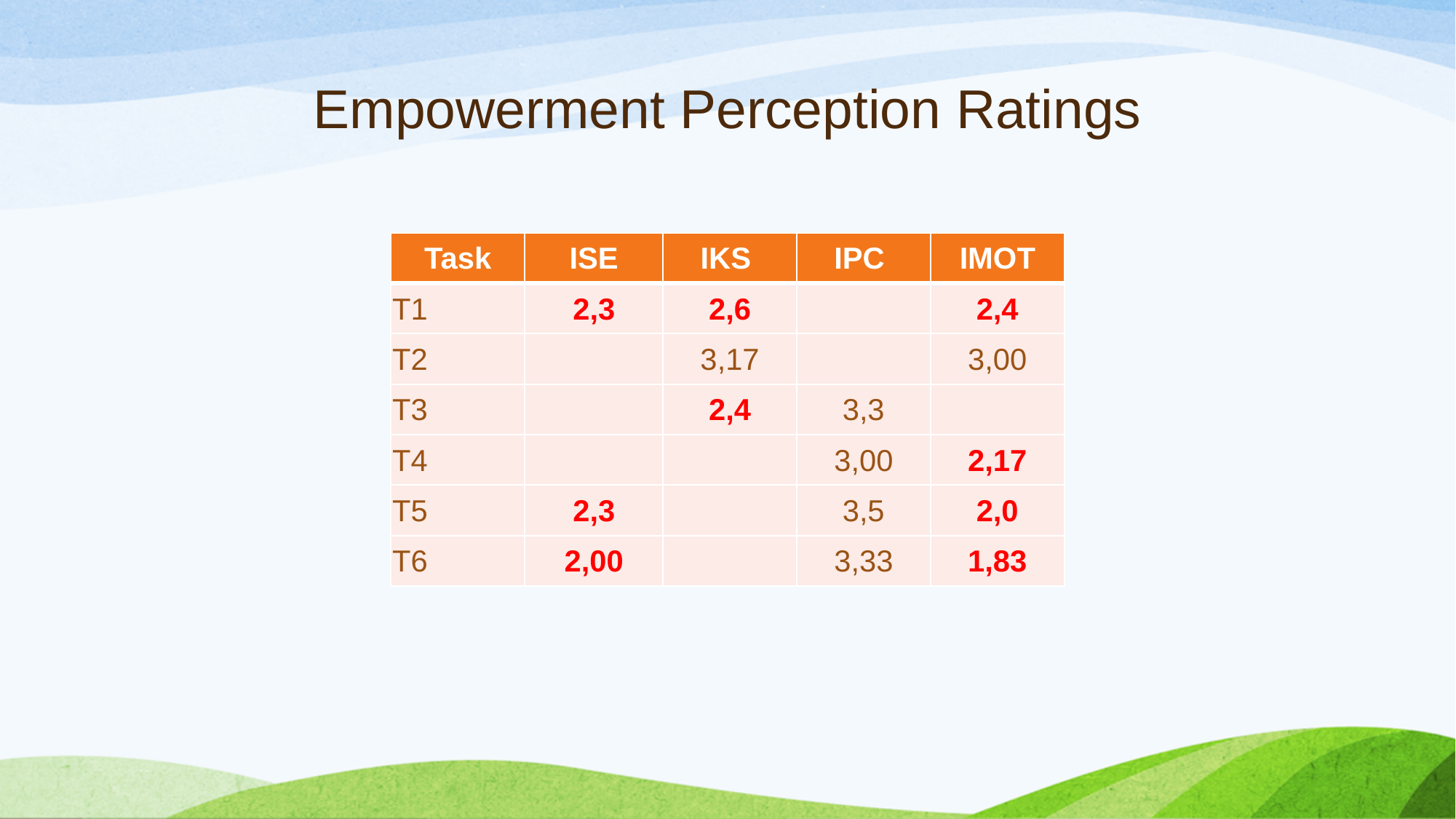

# Empowerment Perception Ratings
| Task | ISE | IKS | IPC | IMOT |
| --- | --- | --- | --- | --- |
| T1 | 2,3 | 2,6 |  | 2,4 |
| T2 |  | 3,17 |  | 3,00 |
| T3 |  | 2,4 | 3,3 |  |
| T4 |  |  | 3,00 | 2,17 |
| T5 | 2,3 |  | 3,5 | 2,0 |
| T6 | 2,00 |  | 3,33 | 1,83 |